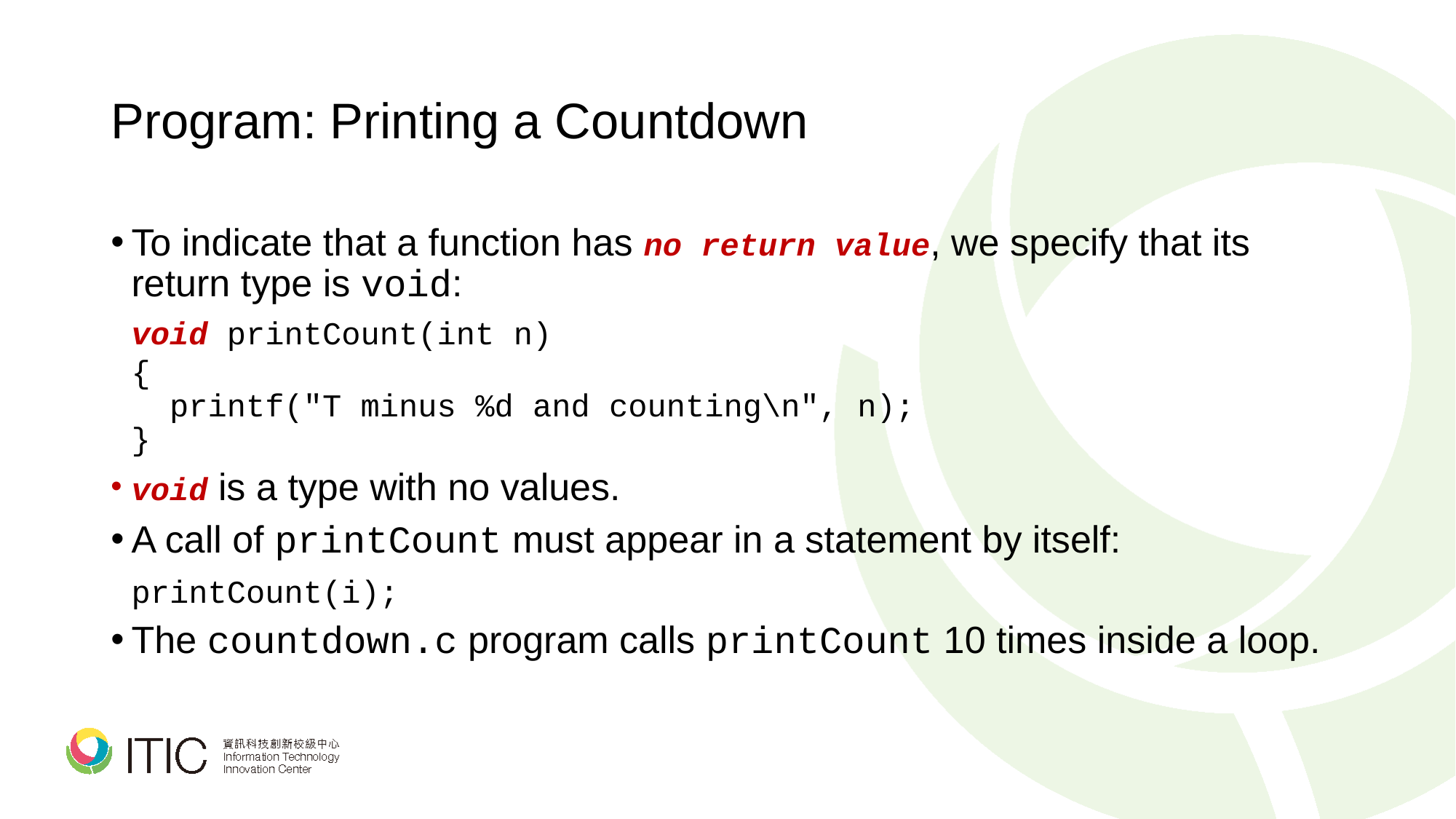

# Program: Printing a Countdown
To indicate that a function has no return value, we specify that its return type is void:
	void printCount(int n)
	{
	  printf("T minus %d and counting\n", n);
	}
void is a type with no values.
A call of printCount must appear in a statement by itself:
	printCount(i);
The countdown.c program calls printCount 10 times inside a loop.